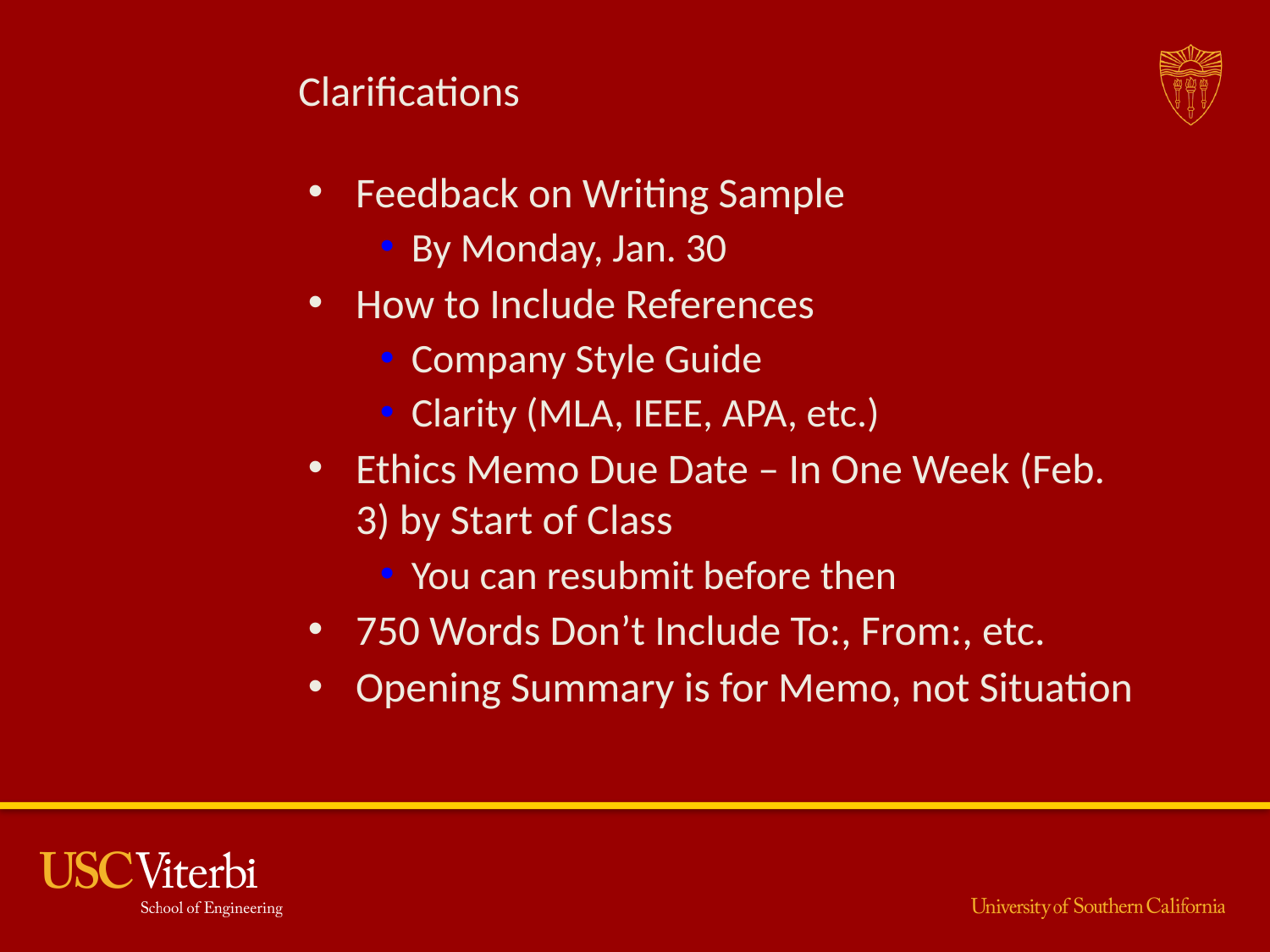

# Clarifications
Feedback on Writing Sample
By Monday, Jan. 30
How to Include References
Company Style Guide
Clarity (MLA, IEEE, APA, etc.)
Ethics Memo Due Date – In One Week (Feb. 3) by Start of Class
You can resubmit before then
750 Words Don’t Include To:, From:, etc.
Opening Summary is for Memo, not Situation